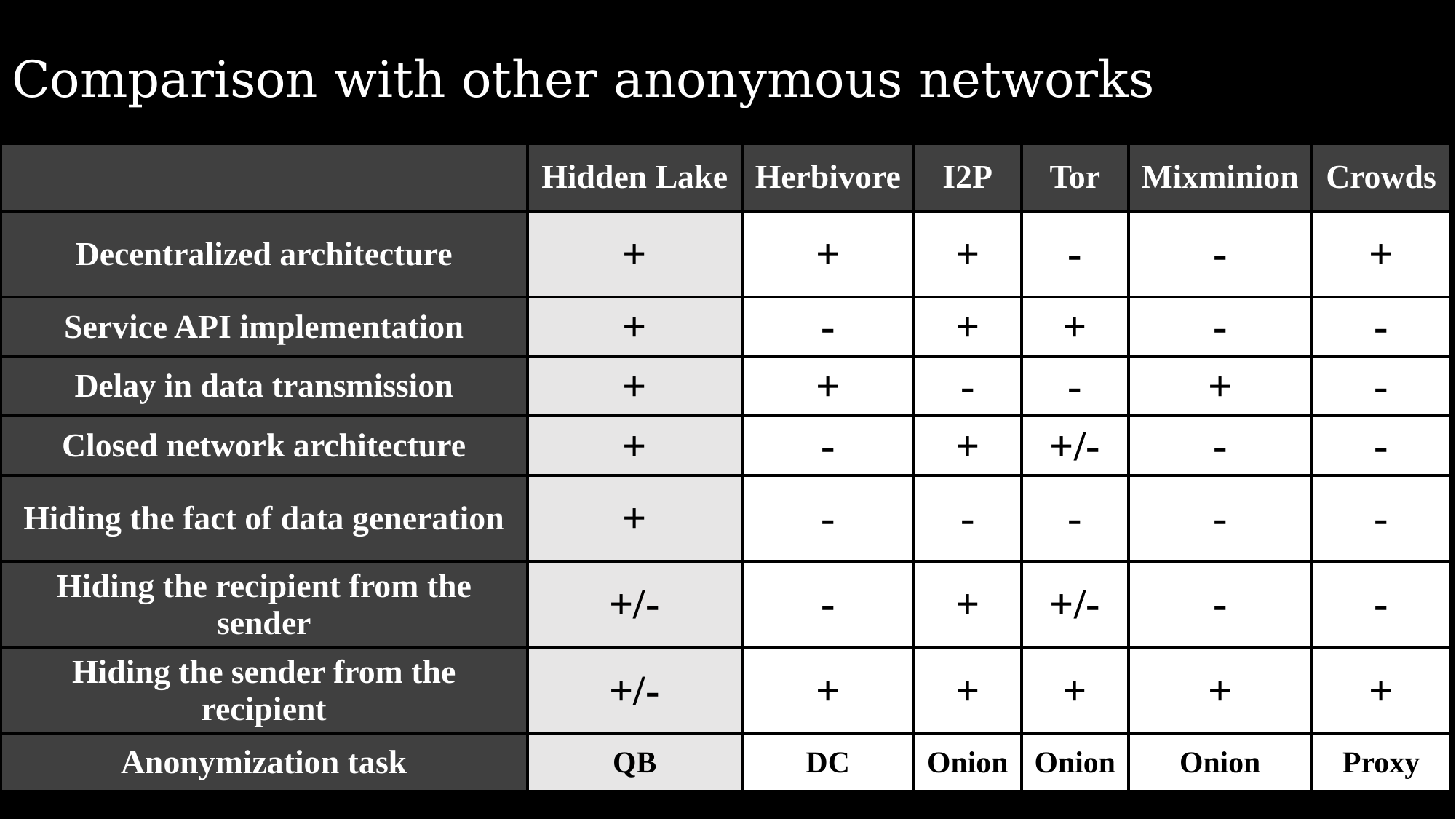

Comparison with other anonymous networks
|  | Hidden Lake | Herbivore | I2P | Tor | Mixminion | Crowds |
| --- | --- | --- | --- | --- | --- | --- |
| Decentralized architecture | + | + | + | - | - | + |
| Service API implementation | + | - | + | + | - | - |
| Delay in data transmission | + | + | - | - | + | - |
| Closed network architecture | + | - | + | +/- | - | - |
| Hiding the fact of data generation | + | - | - | - | - | - |
| Hiding the recipient from the sender | +/- | - | + | +/- | - | - |
| Hiding the sender from the recipient | +/- | + | + | + | + | + |
| Anonymization task | QB | DC | Onion | Onion | Onion | Proxy |